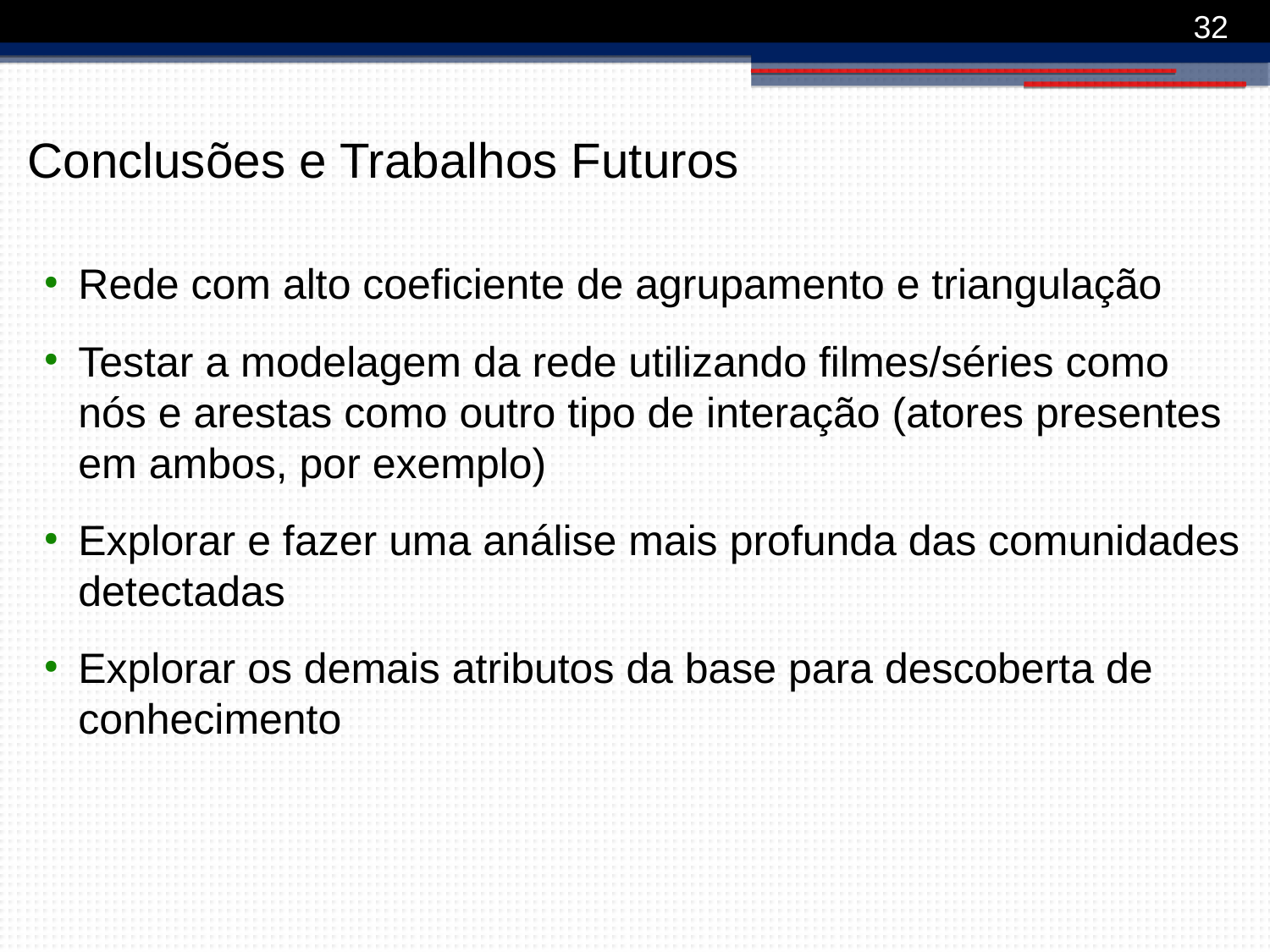

32
Conclusões e Trabalhos Futuros
Rede com alto coeficiente de agrupamento e triangulação
Testar a modelagem da rede utilizando filmes/séries como nós e arestas como outro tipo de interação (atores presentes em ambos, por exemplo)
Explorar e fazer uma análise mais profunda das comunidades detectadas
Explorar os demais atributos da base para descoberta de conhecimento